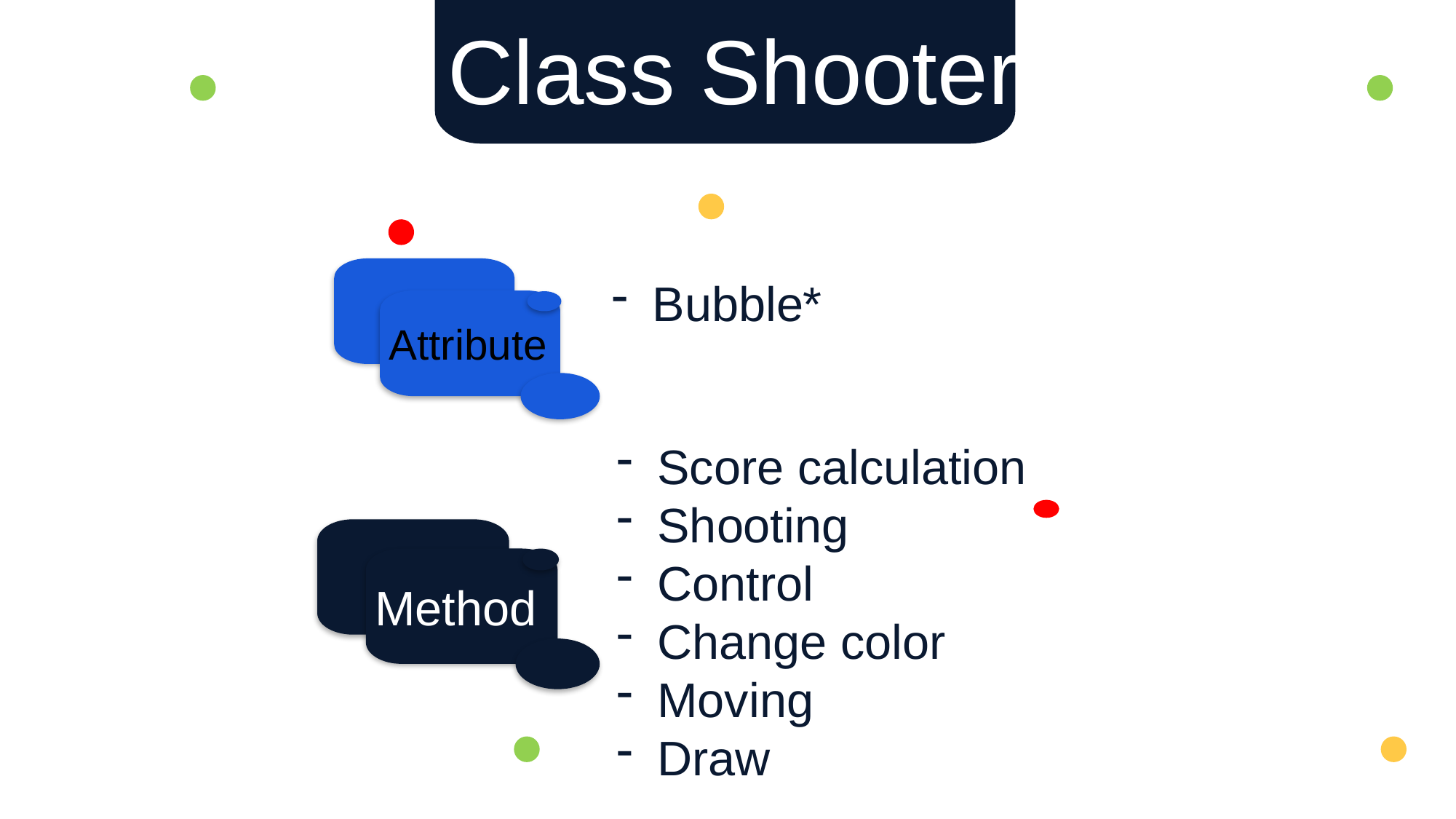

Class Shooter

Attribute

Bubble*
Score calculation
Shooting
Control
Change color
Moving
Draw

Method